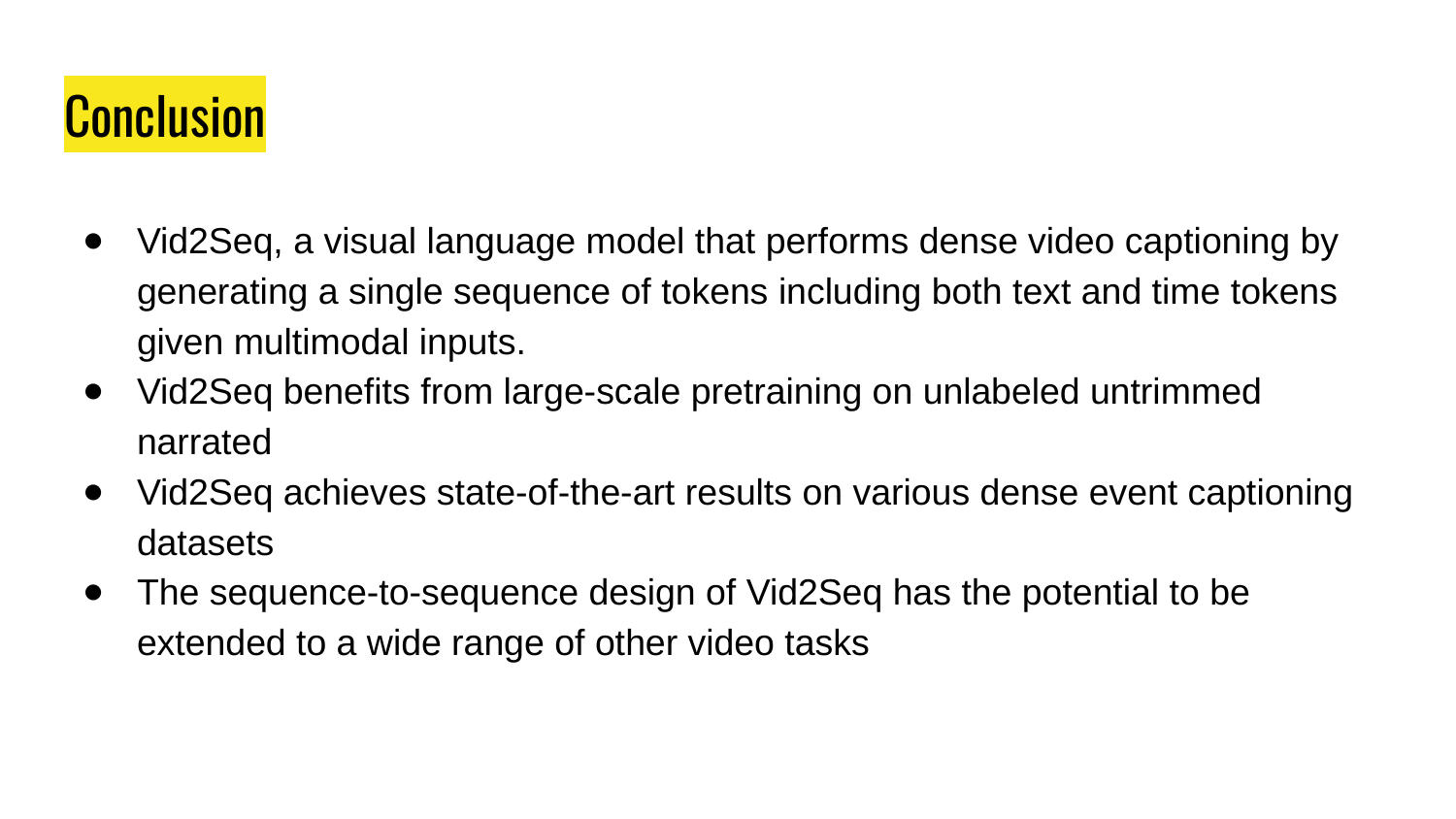

# Conclusion
Vid2Seq, a visual language model that performs dense video captioning by generating a single sequence of tokens including both text and time tokens given multimodal inputs.
Vid2Seq benefits from large-scale pretraining on unlabeled untrimmed narrated
Vid2Seq achieves state-of-the-art results on various dense event captioning datasets
The sequence-to-sequence design of Vid2Seq has the potential to be extended to a wide range of other video tasks